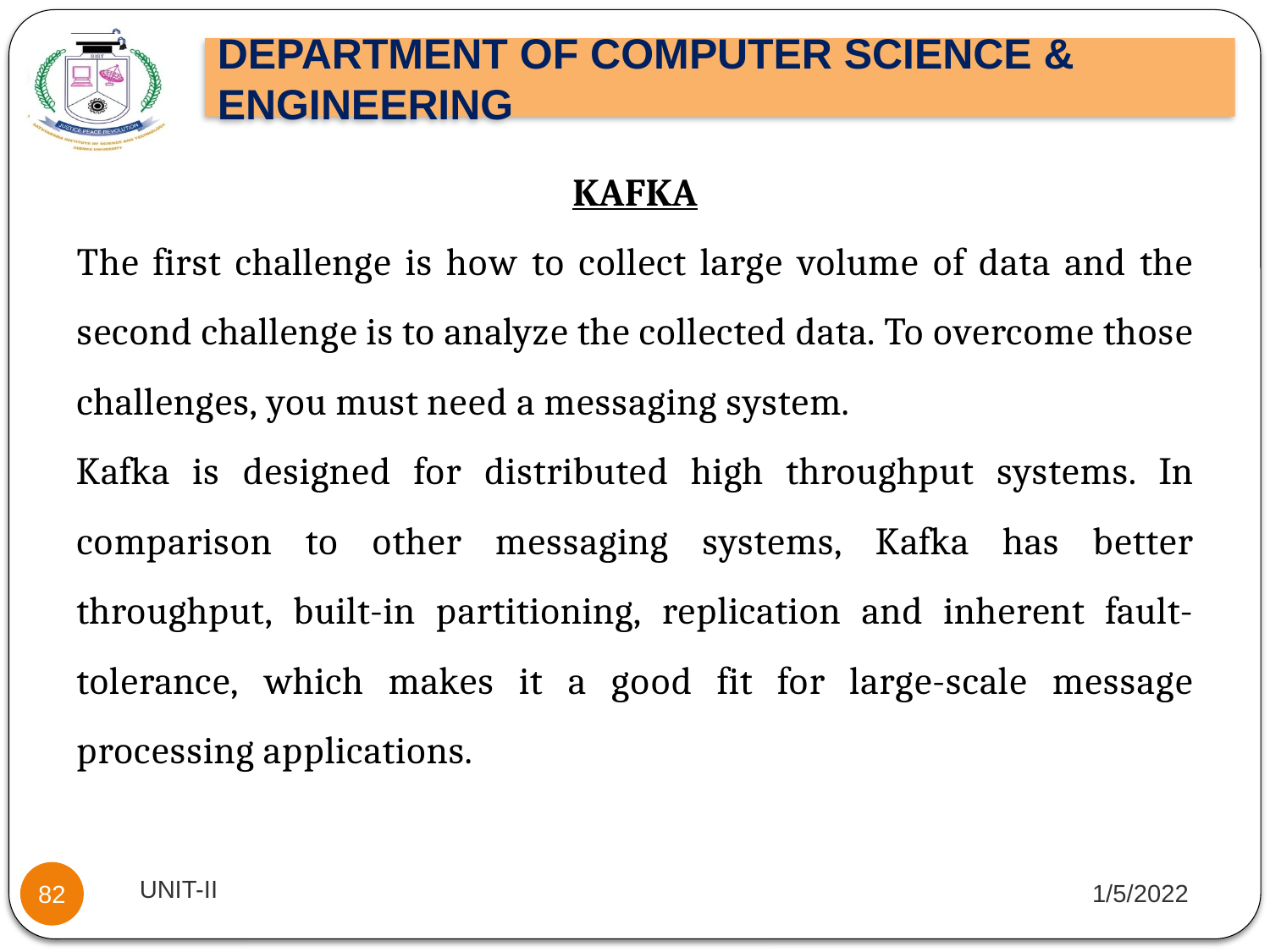

KAFKA
The first challenge is how to collect large volume of data and the second challenge is to analyze the collected data. To overcome those challenges, you must need a messaging system.
Kafka is designed for distributed high throughput systems. In comparison to other messaging systems, Kafka has better throughput, built-in partitioning, replication and inherent fault-tolerance, which makes it a good fit for large-scale message processing applications.
UNIT-II
1/5/2022
82